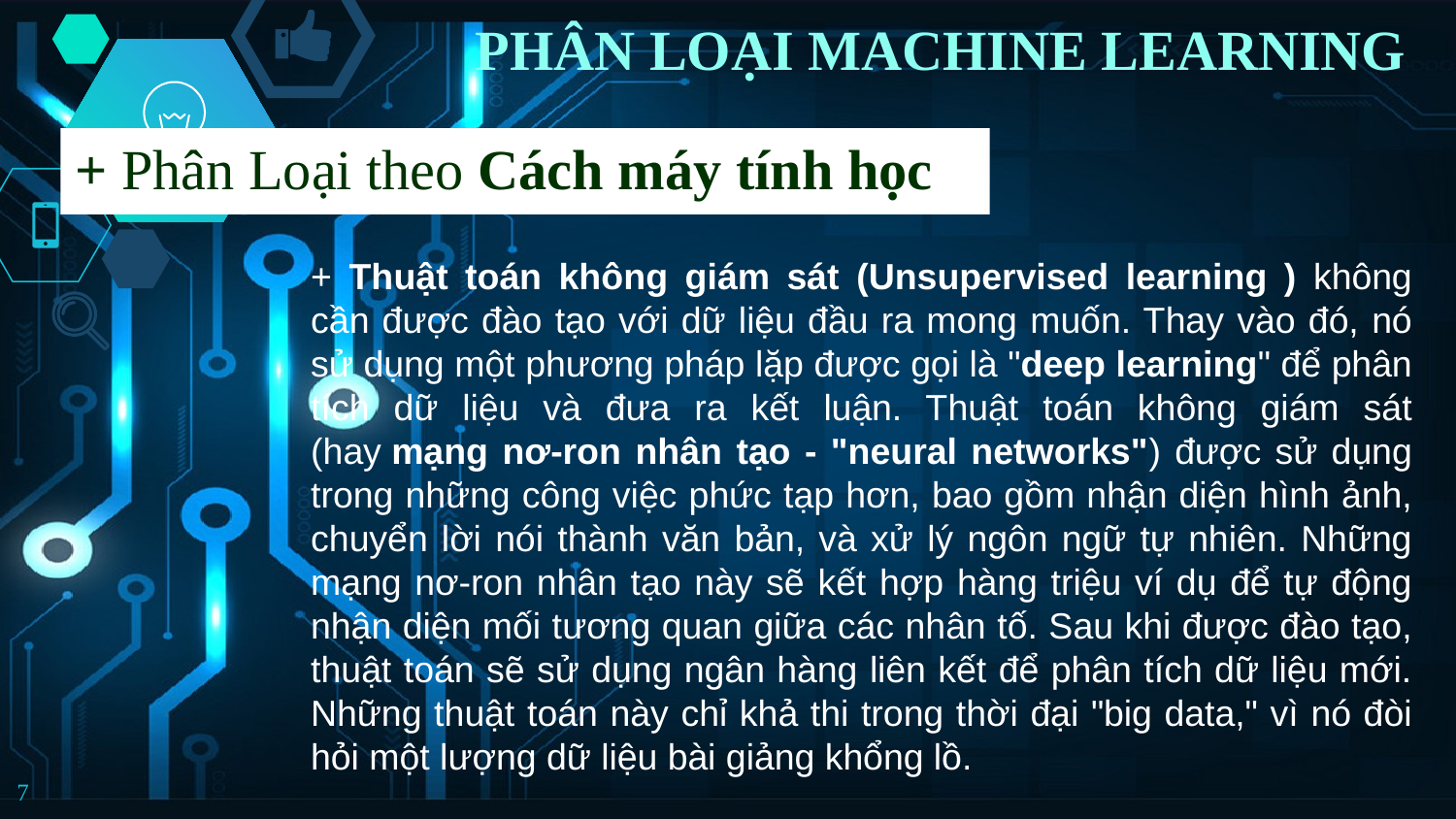

PHÂN LOẠI MACHINE LEARNING
+ Phân Loại theo Cách máy tính học
+ Thuật toán không giám sát (Unsupervised learning ) không cần được đào tạo với dữ liệu đầu ra mong muốn. Thay vào đó, nó sử dụng một phương pháp lặp được gọi là "deep learning" để phân tích dữ liệu và đưa ra kết luận. Thuật toán không giám sát (hay mạng nơ-ron nhân tạo - "neural networks") được sử dụng trong những công việc phức tạp hơn, bao gồm nhận diện hình ảnh, chuyển lời nói thành văn bản, và xử lý ngôn ngữ tự nhiên. Những mạng nơ-ron nhân tạo này sẽ kết hợp hàng triệu ví dụ để tự động nhận diện mối tương quan giữa các nhân tố. Sau khi được đào tạo, thuật toán sẽ sử dụng ngân hàng liên kết để phân tích dữ liệu mới. Những thuật toán này chỉ khả thi trong thời đại "big data," vì nó đòi hỏi một lượng dữ liệu bài giảng khổng lồ.
7